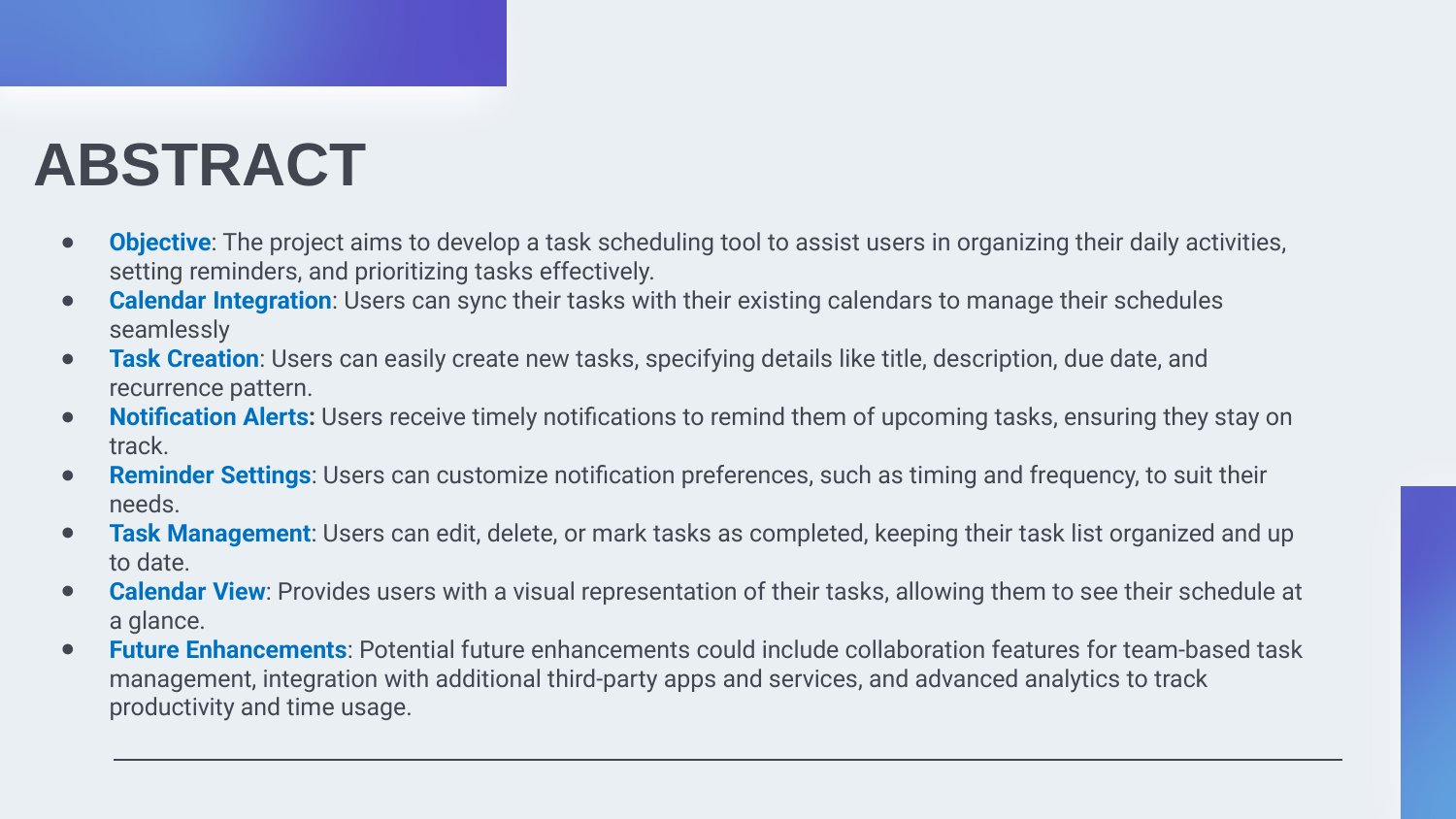

# ABSTRACT
Objective: The project aims to develop a task scheduling tool to assist users in organizing their daily activities, setting reminders, and prioritizing tasks effectively.
Calendar Integration: Users can sync their tasks with their existing calendars to manage their schedules seamlessly
Task Creation: Users can easily create new tasks, specifying details like title, description, due date, and recurrence pattern.
Notification Alerts: Users receive timely notifications to remind them of upcoming tasks, ensuring they stay on track.
Reminder Settings: Users can customize notification preferences, such as timing and frequency, to suit their needs.
Task Management: Users can edit, delete, or mark tasks as completed, keeping their task list organized and up to date.
Calendar View: Provides users with a visual representation of their tasks, allowing them to see their schedule at a glance.
Future Enhancements: Potential future enhancements could include collaboration features for team-based task management, integration with additional third-party apps and services, and advanced analytics to track productivity and time usage.